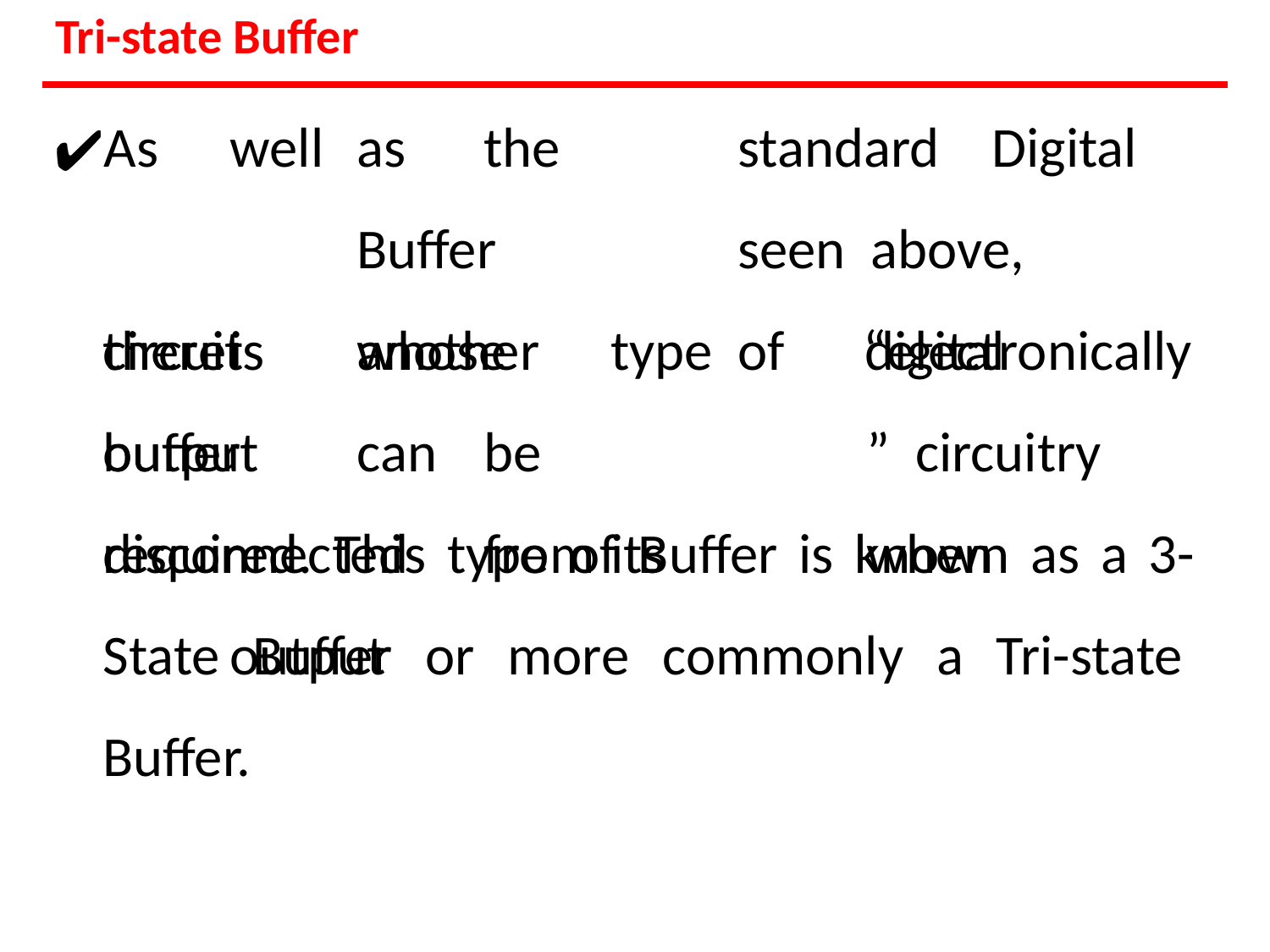

# Tri-state Buffer
As	well	as	the		standard	Digital		Buffer		seen  above,	there	is	another	type	of	digital	buffer

circuit	whose		output	can	be  disconnected	from	its		output
“electronically”  circuitry	when
required. This type of Buffer is known as a 3-  State Buffer or more commonly a Tri-state  Buffer.